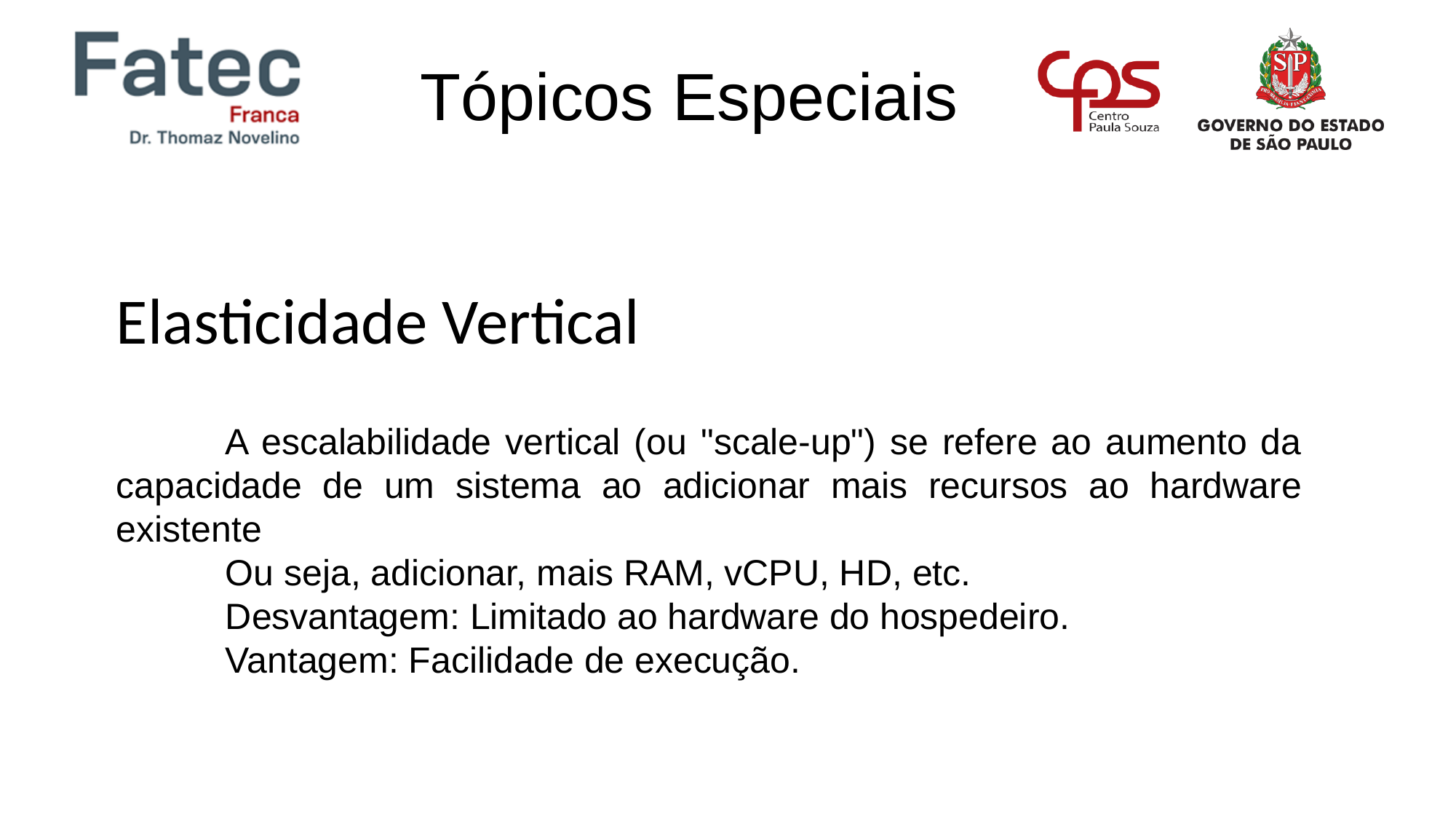

Elasticidade Vertical
	A escalabilidade vertical (ou "scale-up") se refere ao aumento da capacidade de um sistema ao adicionar mais recursos ao hardware existente
	Ou seja, adicionar, mais RAM, vCPU, HD, etc.
	Desvantagem: Limitado ao hardware do hospedeiro.
	Vantagem: Facilidade de execução.